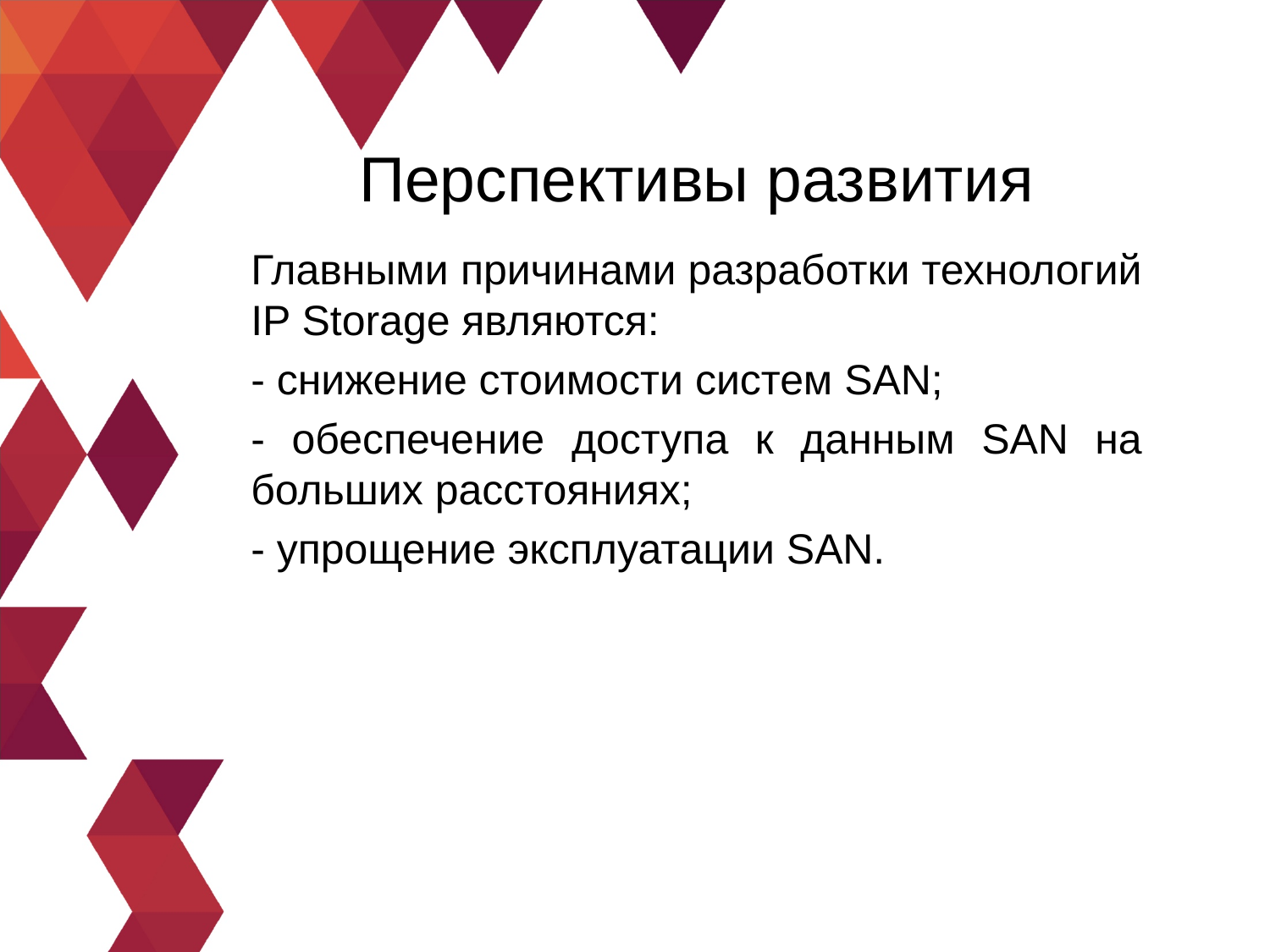

Перспективы развития
Главными причинами разработки технологий IP Storage являются:
- снижение стоимости систем SAN;
- обеспечение доступа к данным SAN на больших расстояниях;
- упрощение эксплуатации SAN.